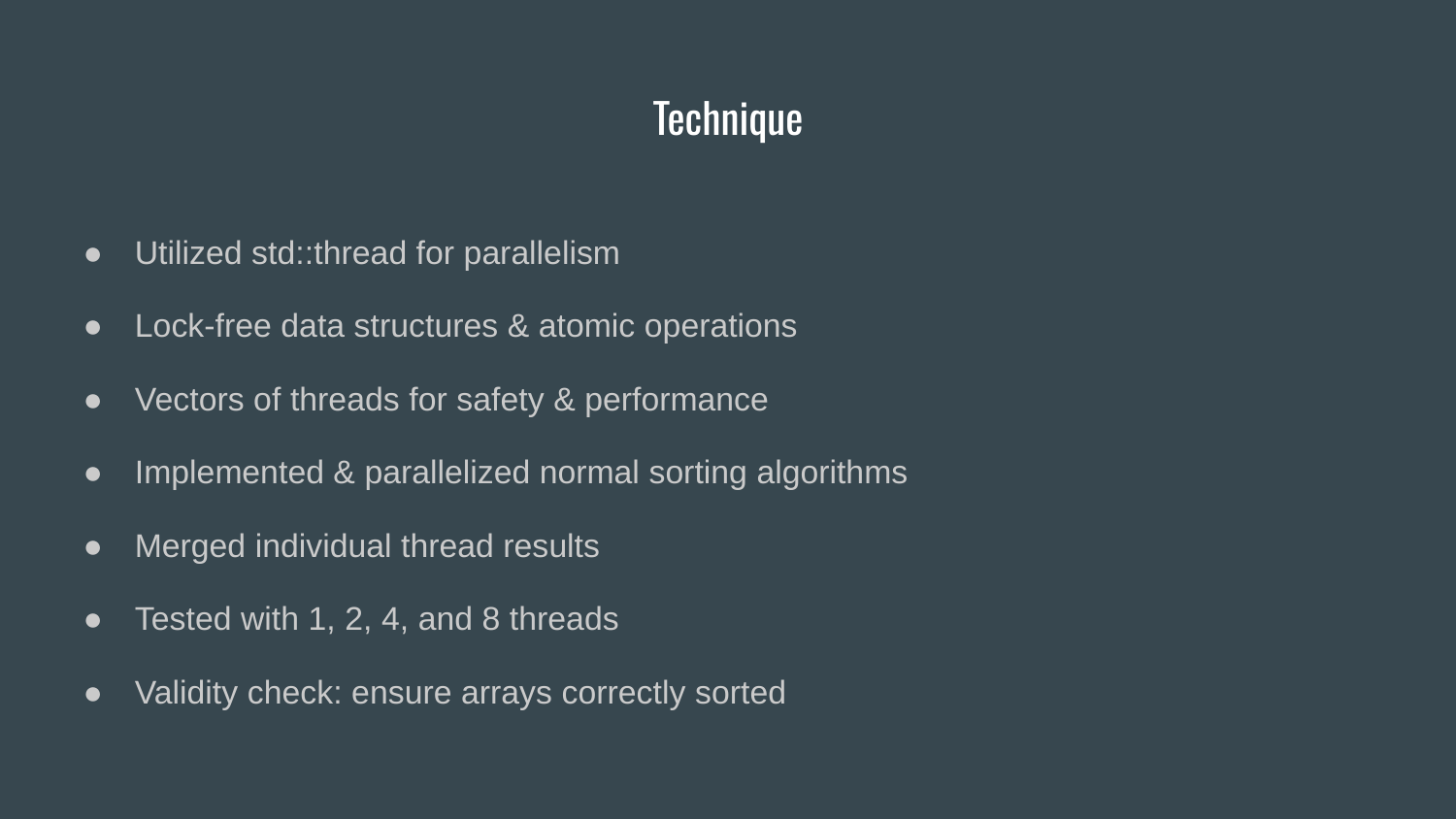

# Technique
Utilized std::thread for parallelism
Lock-free data structures & atomic operations
Vectors of threads for safety & performance
Implemented & parallelized normal sorting algorithms
Merged individual thread results
Tested with 1, 2, 4, and 8 threads
Validity check: ensure arrays correctly sorted